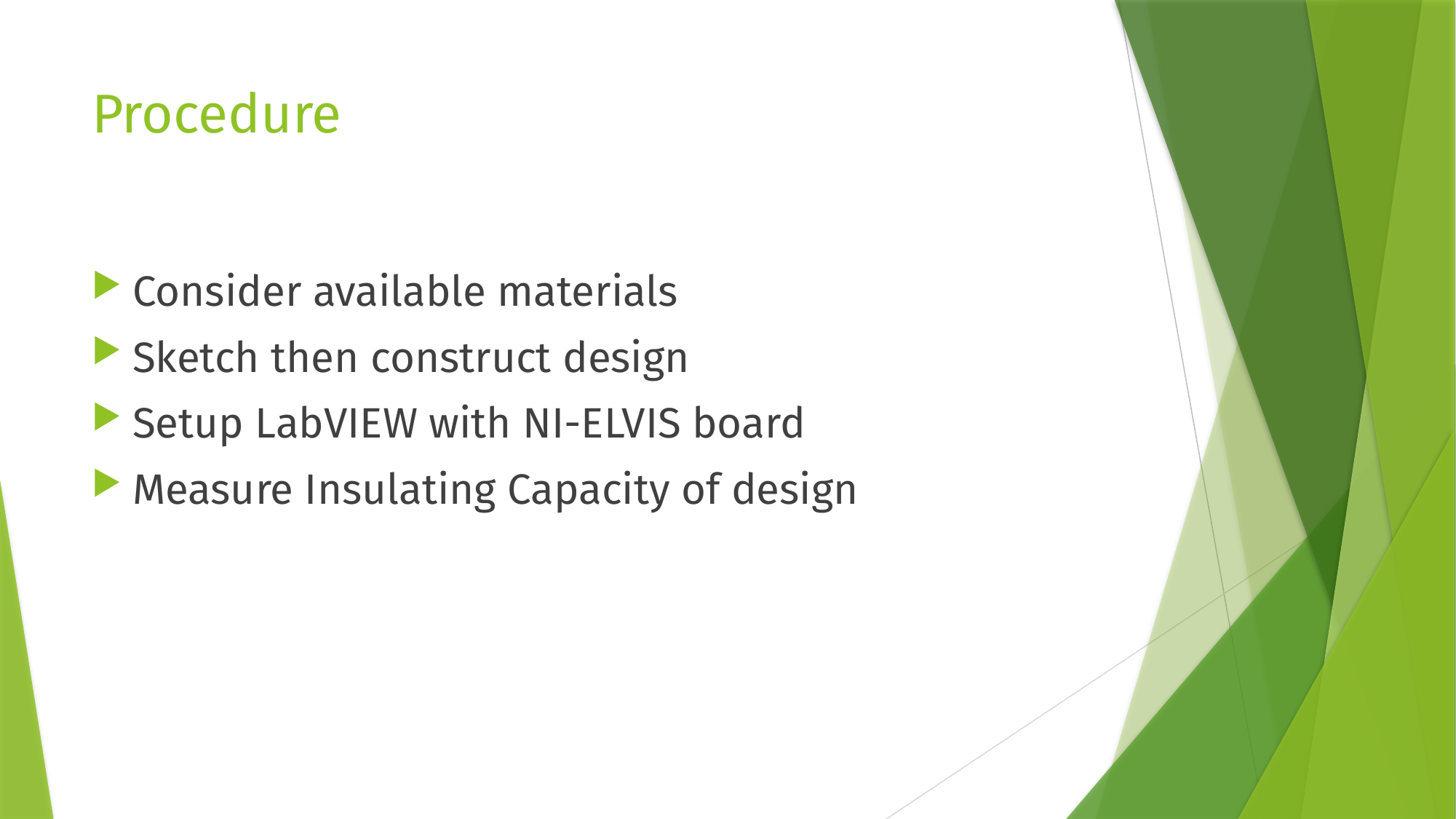

# Procedure
Consider available materials
Sketch then construct design
Setup LabVIEW with NI-ELVIS board
Measure Insulating Capacity of design